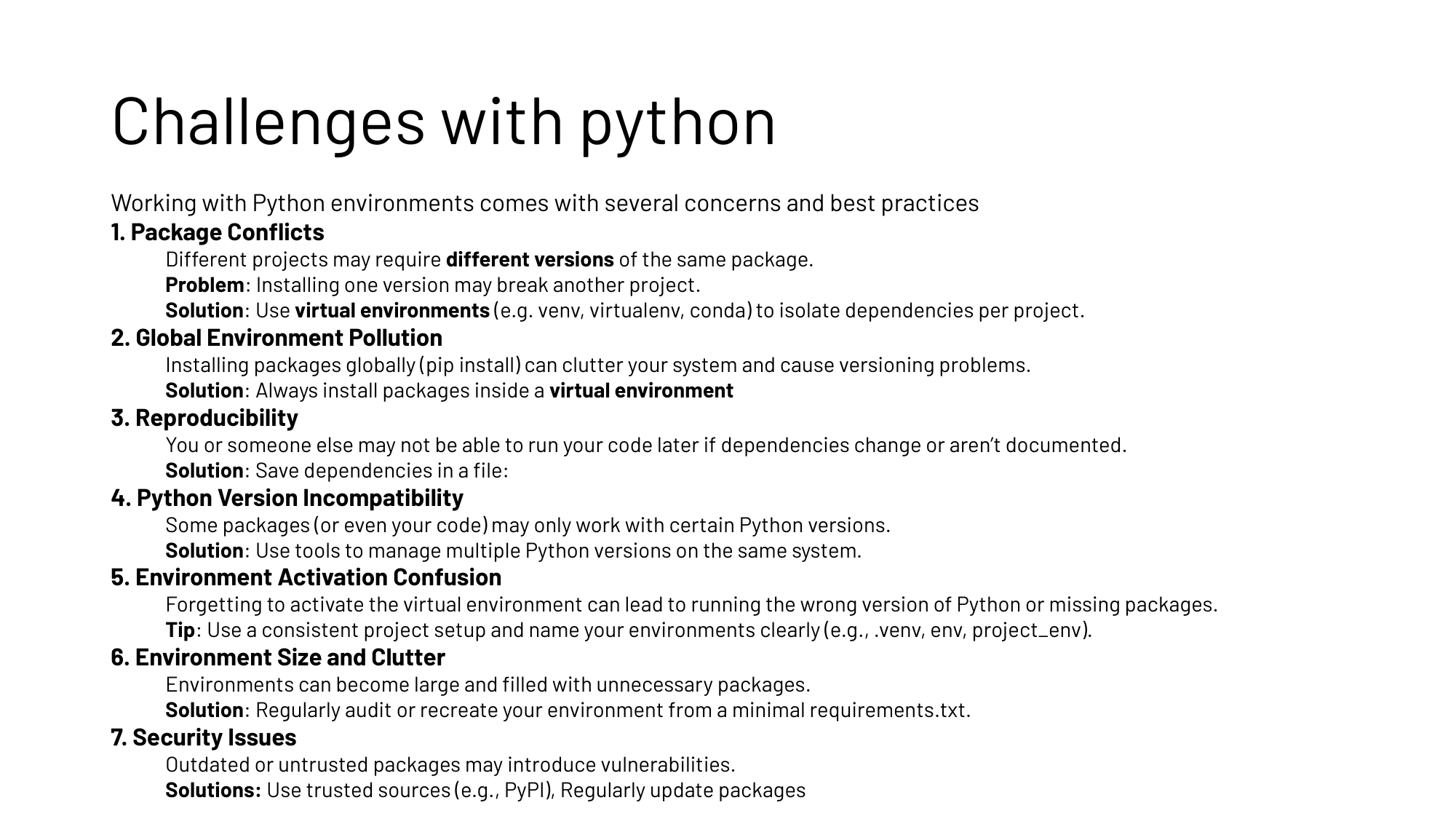

# Challenges with python
Working with Python environments comes with several concerns and best practices
1. Package Conflicts
Different projects may require different versions of the same package.
Problem: Installing one version may break another project.
Solution: Use virtual environments (e.g. venv, virtualenv, conda) to isolate dependencies per project.
2. Global Environment Pollution
Installing packages globally (pip install) can clutter your system and cause versioning problems.
Solution: Always install packages inside a virtual environment
3. Reproducibility
You or someone else may not be able to run your code later if dependencies change or aren’t documented.
Solution: Save dependencies in a file:
4. Python Version Incompatibility
Some packages (or even your code) may only work with certain Python versions.
Solution: Use tools to manage multiple Python versions on the same system.
5. Environment Activation Confusion
Forgetting to activate the virtual environment can lead to running the wrong version of Python or missing packages.
Tip: Use a consistent project setup and name your environments clearly (e.g., .venv, env, project_env).
6. Environment Size and Clutter
Environments can become large and filled with unnecessary packages.
Solution: Regularly audit or recreate your environment from a minimal requirements.txt.
7. Security Issues
Outdated or untrusted packages may introduce vulnerabilities.
Solutions: Use trusted sources (e.g., PyPI), Regularly update packages